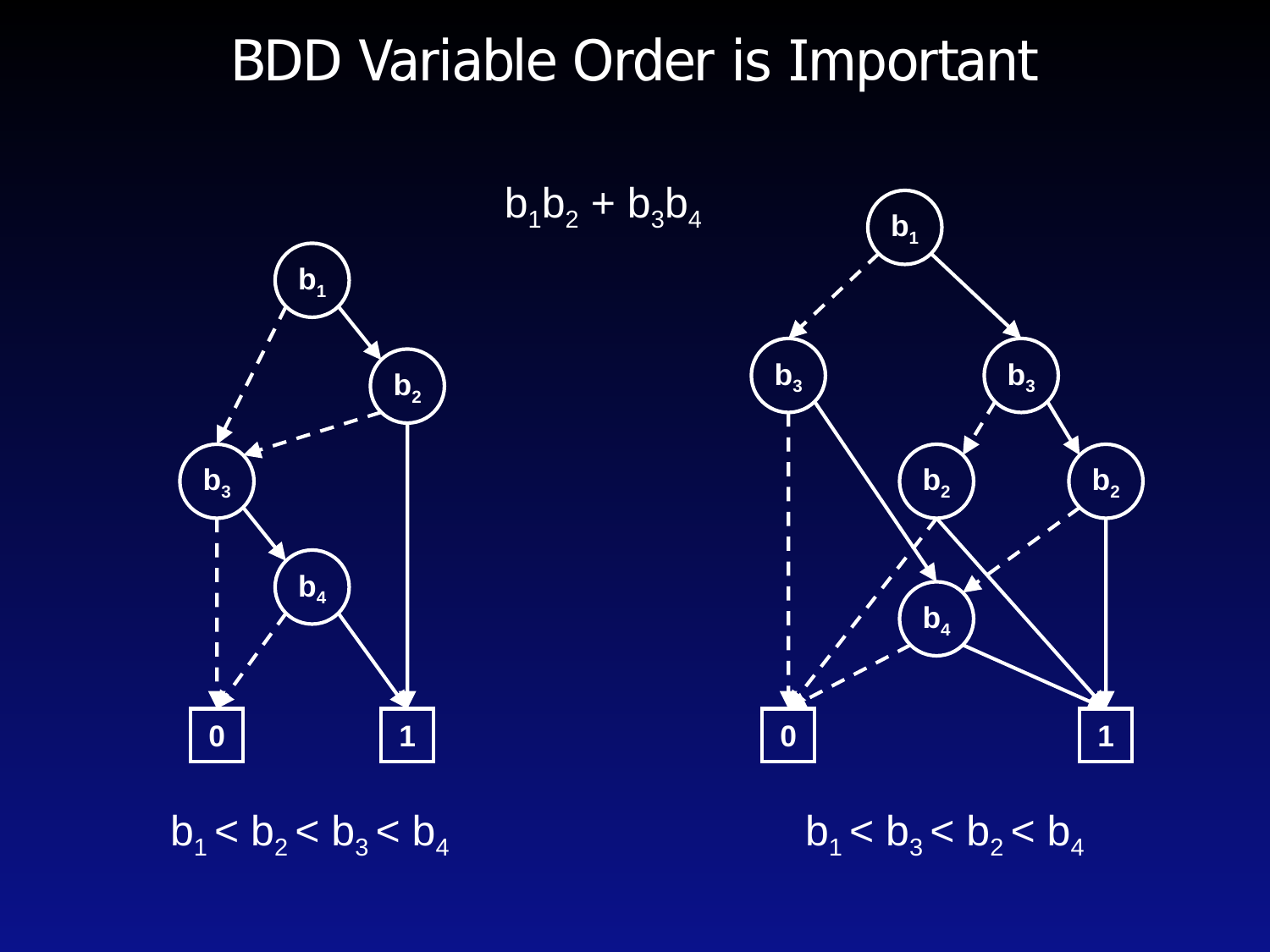

# BDD Variable Order is Important
b1b2 + b3b4
b1
b3
b3
b2
b2
b4
0
1
b1
b2
b3
b4
0
1
b1 < b2 < b3 < b4
b1 < b3 < b2 < b4